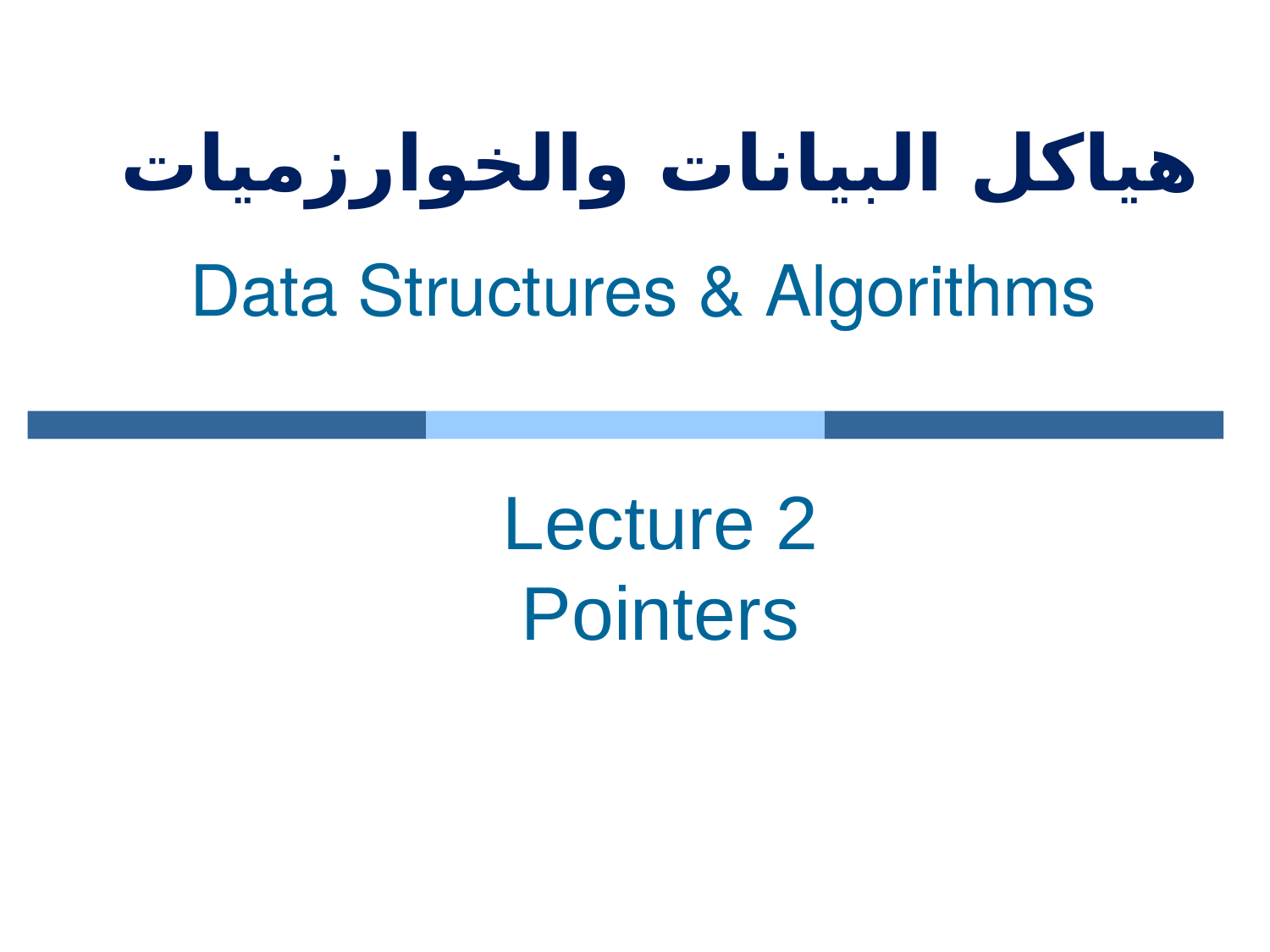

هياكل البيانات والخوارزميات
Data Structures & Algorithms
Lecture 2
Pointers